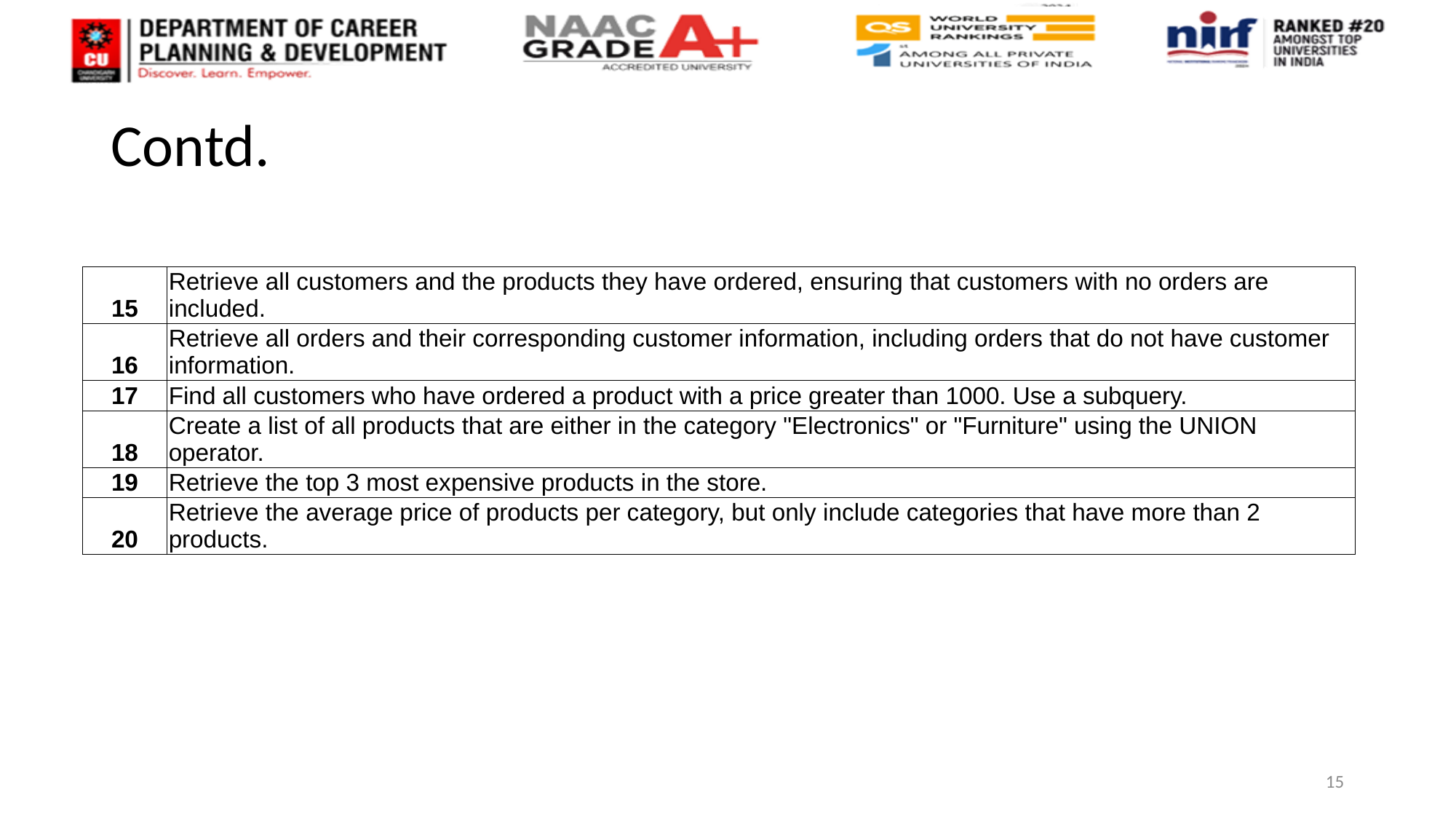

# Contd.

| 15 | Retrieve all customers and the products they have ordered, ensuring that customers with no orders are included. |
| --- | --- |
| 16 | Retrieve all orders and their corresponding customer information, including orders that do not have customer information. |
| 17 | Find all customers who have ordered a product with a price greater than 1000. Use a subquery. |
| 18 | Create a list of all products that are either in the category "Electronics" or "Furniture" using the UNION operator. |
| 19 | Retrieve the top 3 most expensive products in the store. |
| 20 | Retrieve the average price of products per category, but only include categories that have more than 2 products. |
15